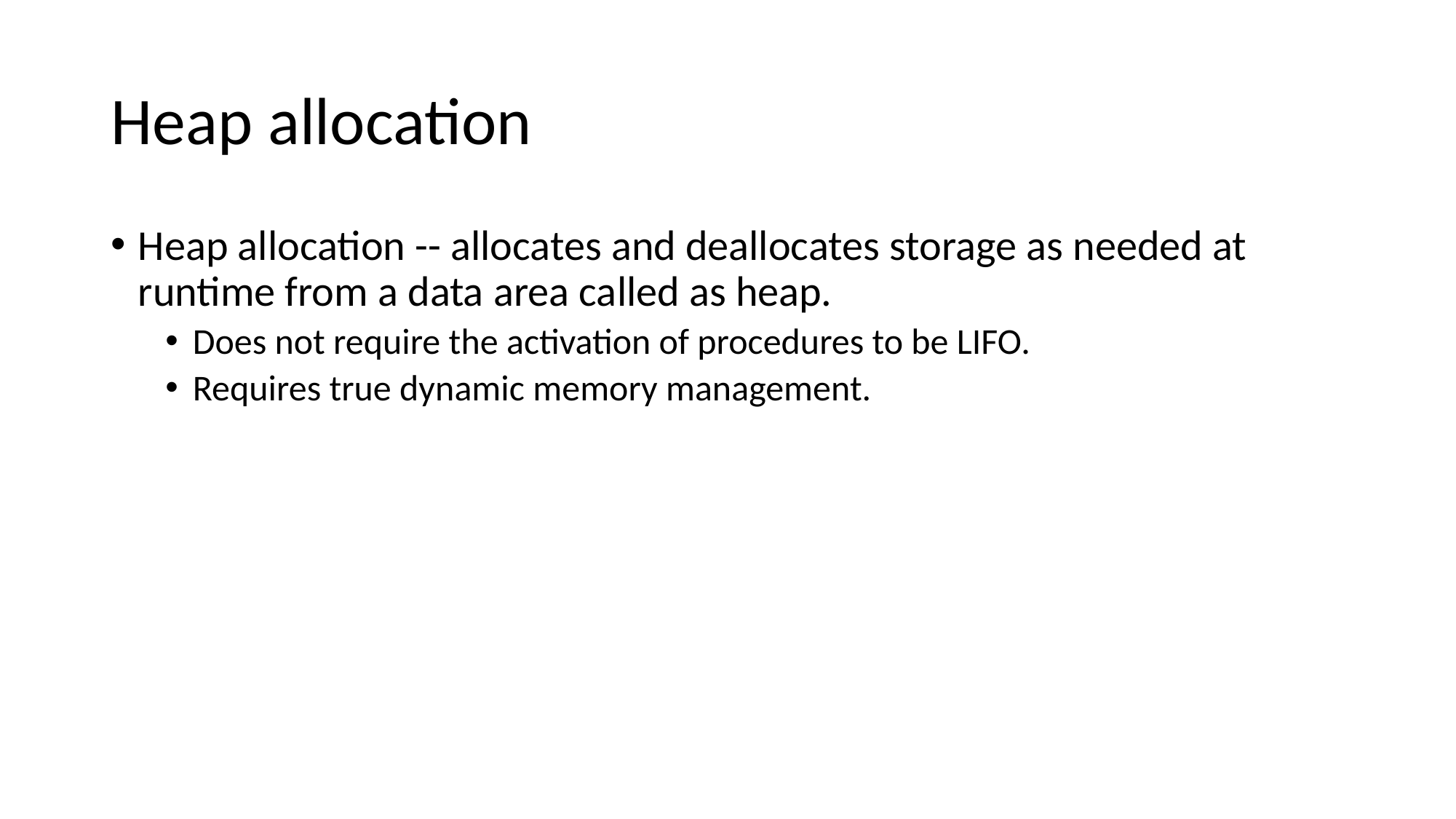

# Heap allocation
Heap allocation -- allocates and deallocates storage as needed at runtime from a data area called as heap.
Does not require the activation of procedures to be LIFO.
Requires true dynamic memory management.